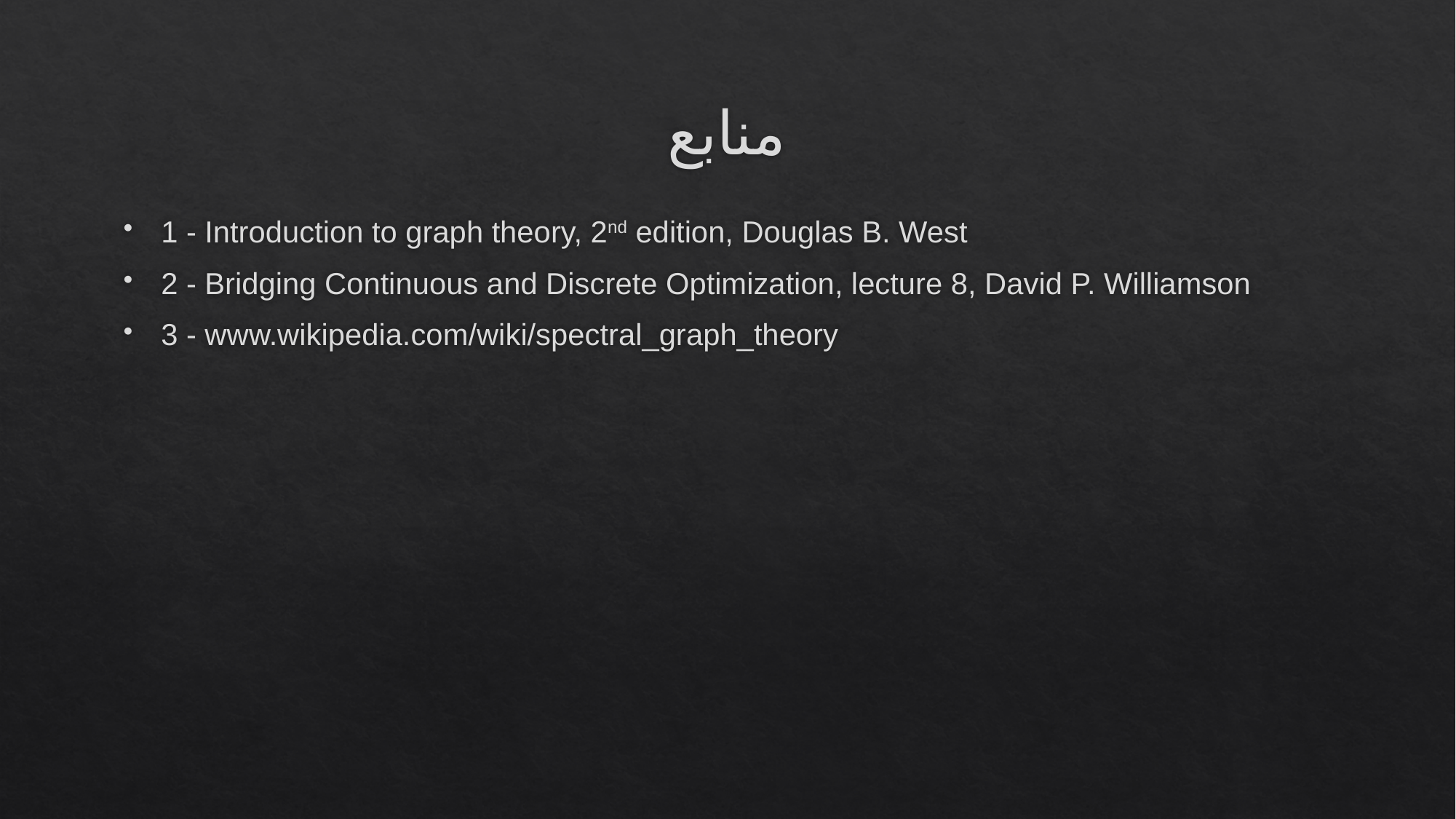

# منابع
1 - Introduction to graph theory, 2nd edition, Douglas B. West
2 - Bridging Continuous and Discrete Optimization, lecture 8, David P. Williamson
3 - www.wikipedia.com/wiki/spectral_graph_theory